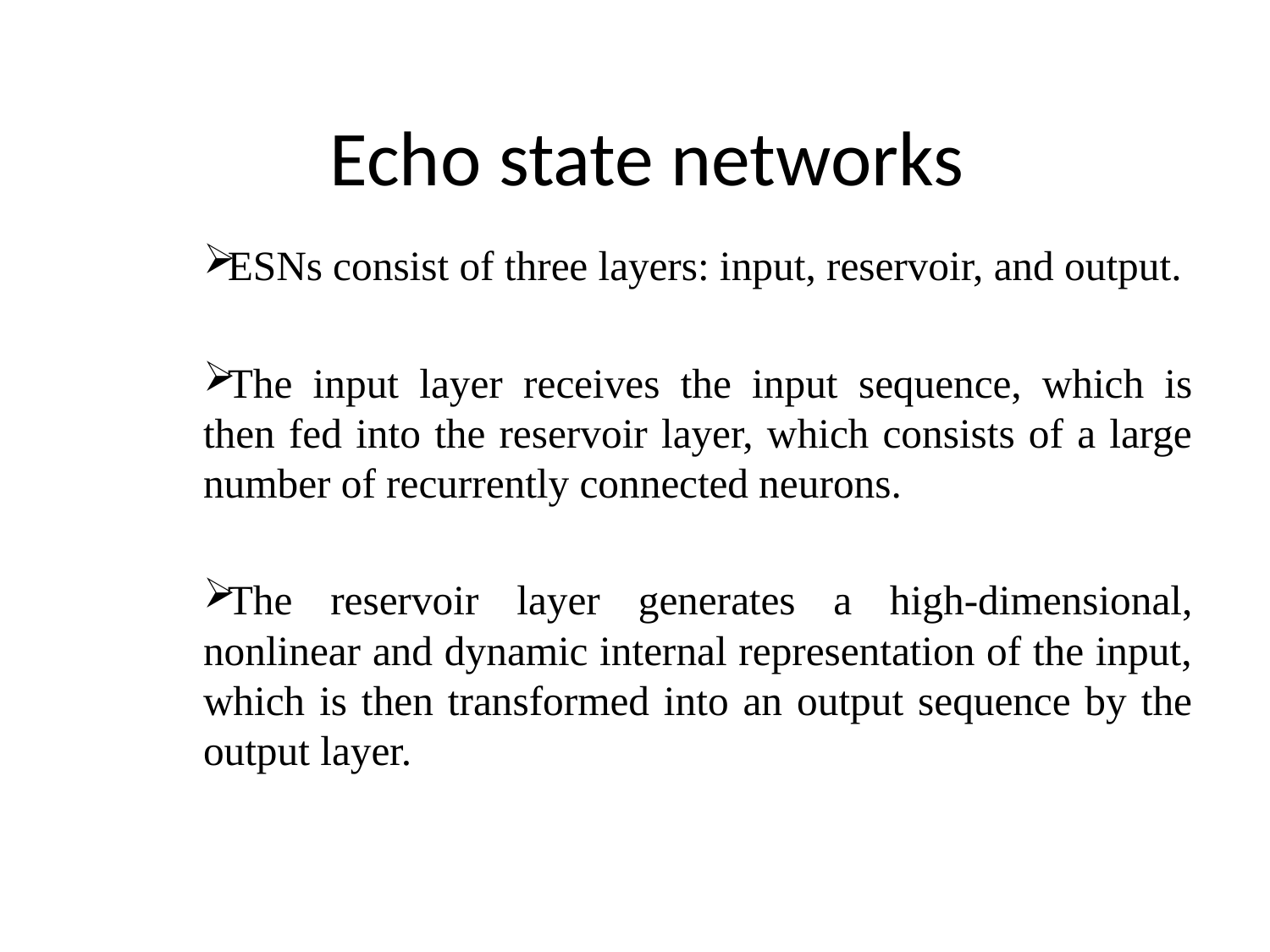

# Echo state networks
ESNs consist of three layers: input, reservoir, and output.

The input layer receives the input sequence, which is then fed into the reservoir layer, which consists of a large number of recurrently connected neurons.

The reservoir layer generates a high-dimensional, nonlinear and dynamic internal representation of the input, which is then transformed into an output sequence by the output layer.